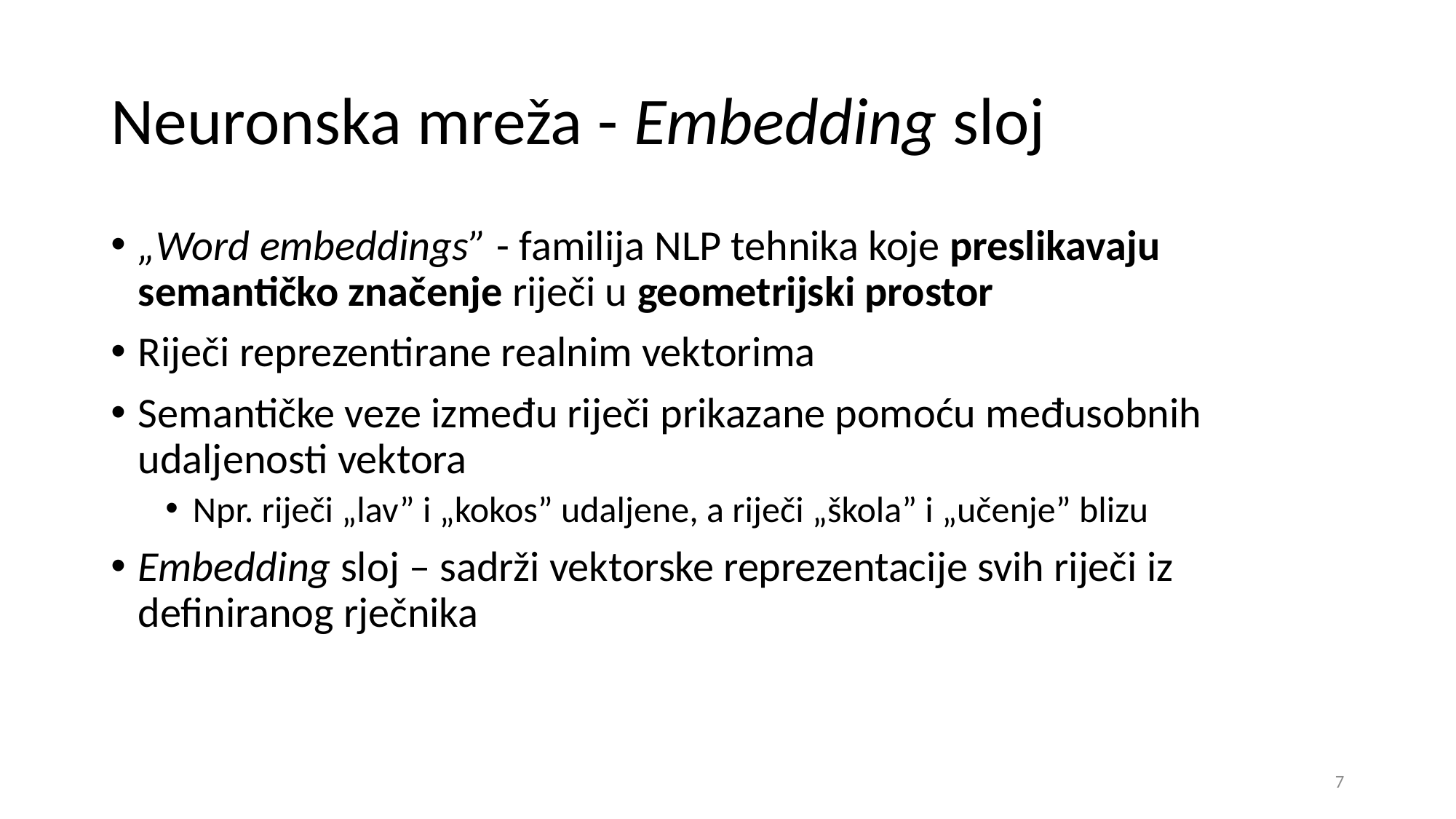

# Neuronska mreža - Embedding sloj
„Word embeddings” - familija NLP tehnika koje preslikavaju semantičko značenje riječi u geometrijski prostor
Riječi reprezentirane realnim vektorima
Semantičke veze između riječi prikazane pomoću međusobnih udaljenosti vektora
Npr. riječi „lav” i „kokos” udaljene, a riječi „škola” i „učenje” blizu
Embedding sloj – sadrži vektorske reprezentacije svih riječi iz definiranog rječnika
7